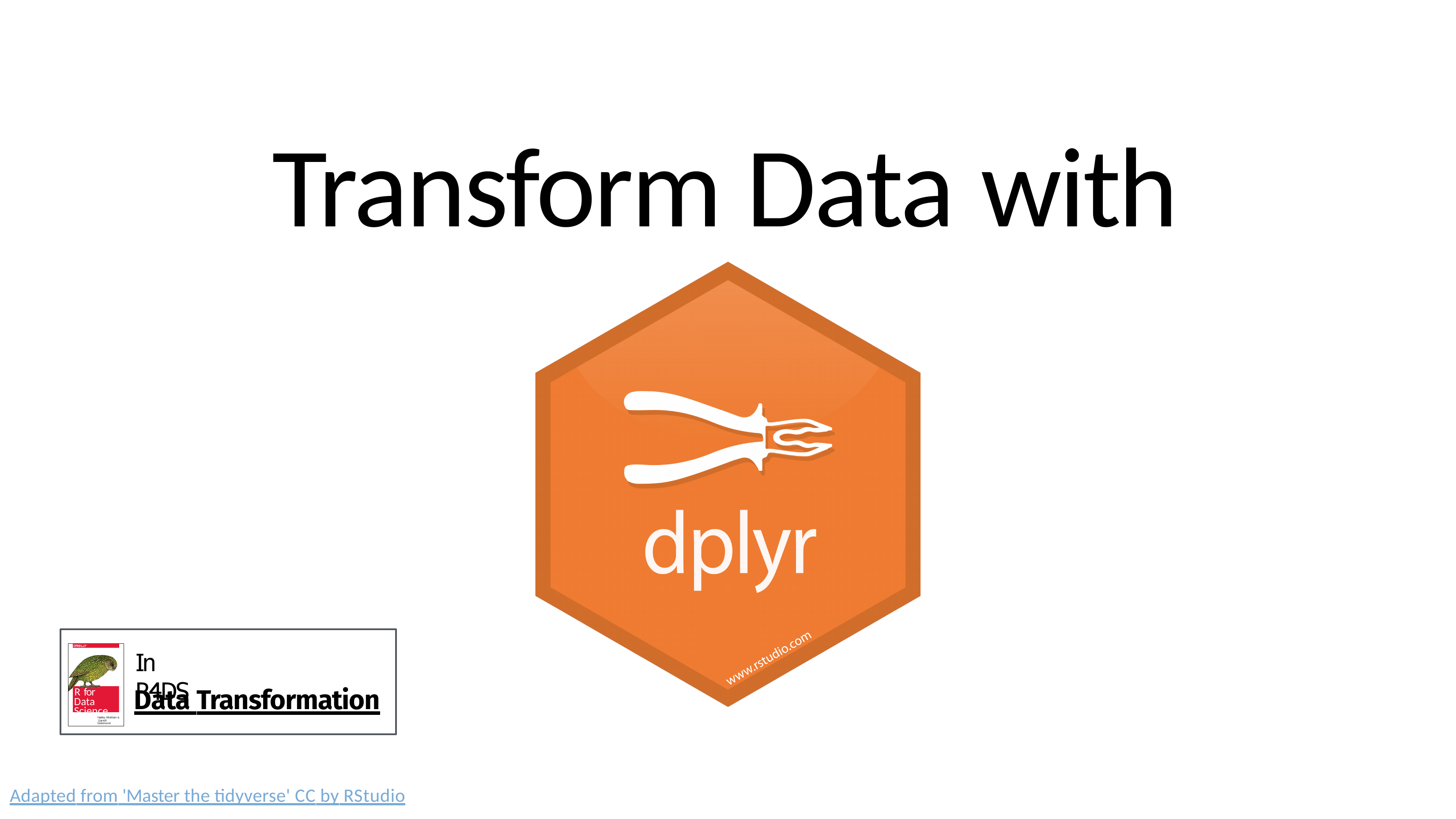

# Transform Data with

In R4DS

Data Transformation
R for Data  Science
VISUALIZE, MODEL, TRANSFORM, TIDY, AND IMPORT DATA

Hadley Wickham &  Garrett Grolemund
Adapted from 'Master the tidyverse' CC by RStudio